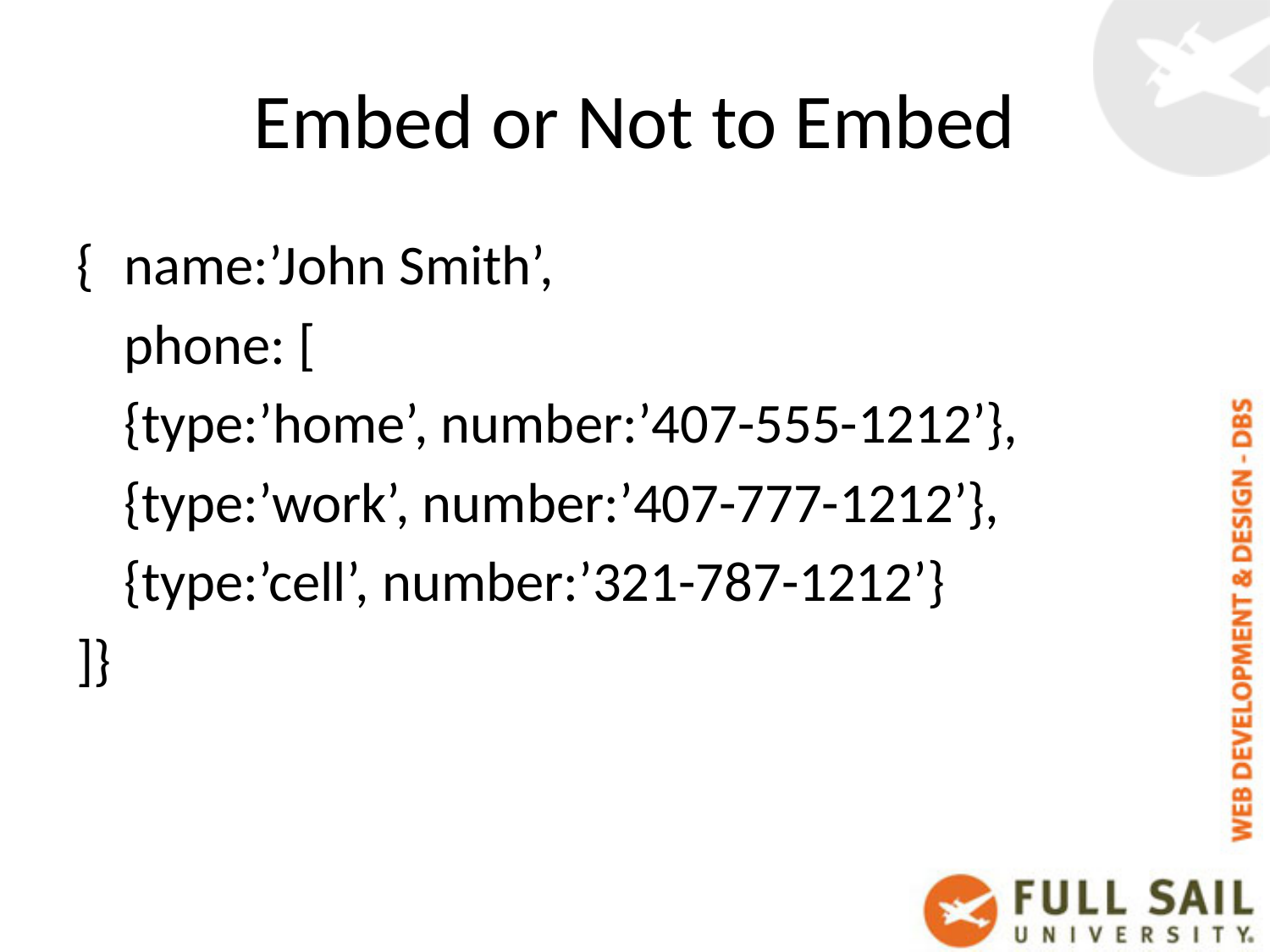

# Embed or Not to Embed
{	name:’John Smith’,
	phone: [
	{type:’home’, number:’407-555-1212’},
	{type:’work’, number:’407-777-1212’},
	{type:’cell’, number:’321-787-1212’}
]}